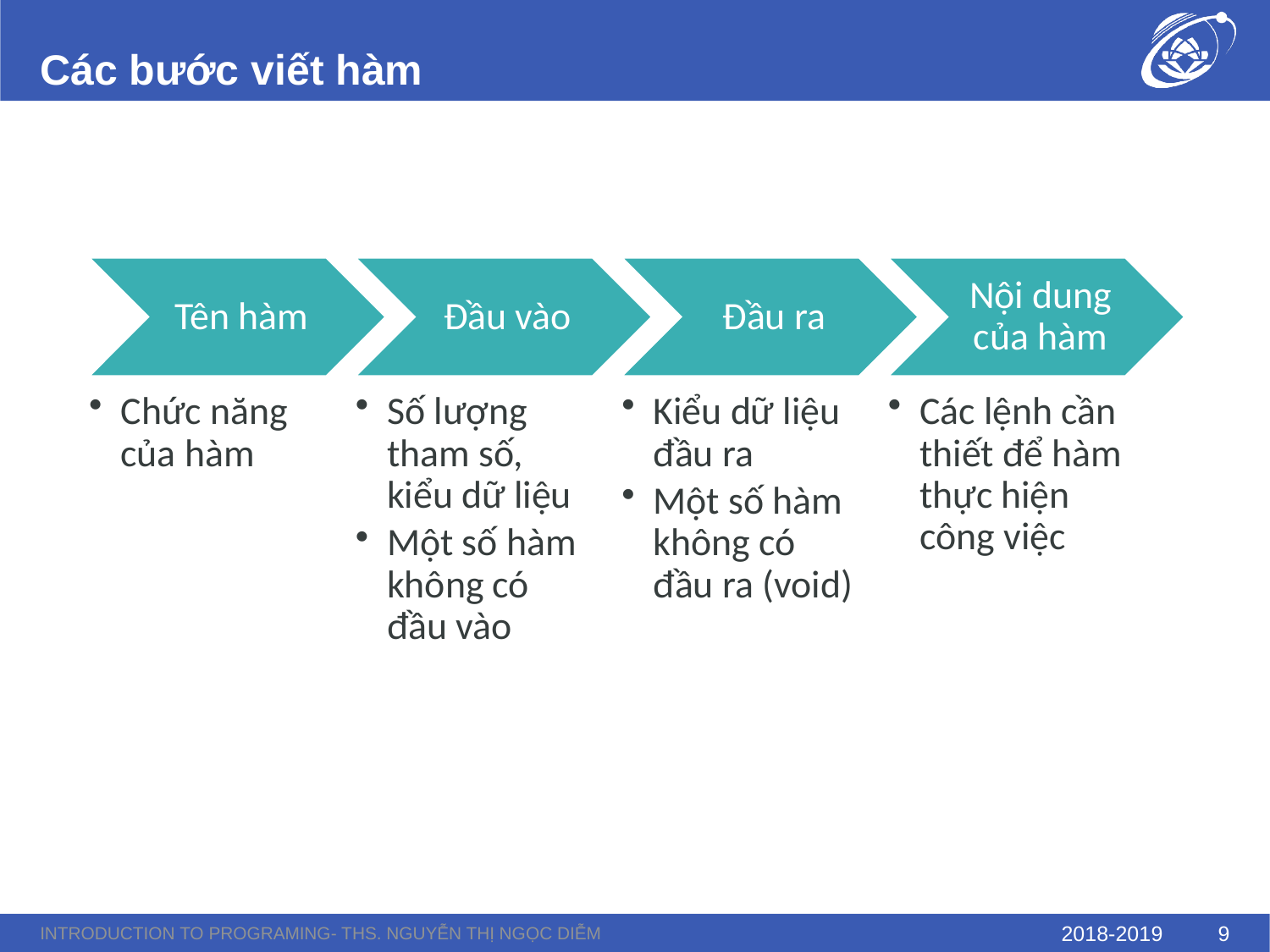

# Các bước viết hàm

Tên hàm
Chức năng của hàm
Đầu vào
Số lượng tham số, kiểu dữ liệu
Một số hàm không có đầu vào
Đầu ra
Kiểu dữ liệu đầu ra
Một số hàm không có đầu ra (void)
Nội dung của hàm
Các lệnh cần thiết để hàm thực hiện công việc
Introduction to Programing- ThS. Nguyễn Thị Ngọc Diễm
2018-2019
9